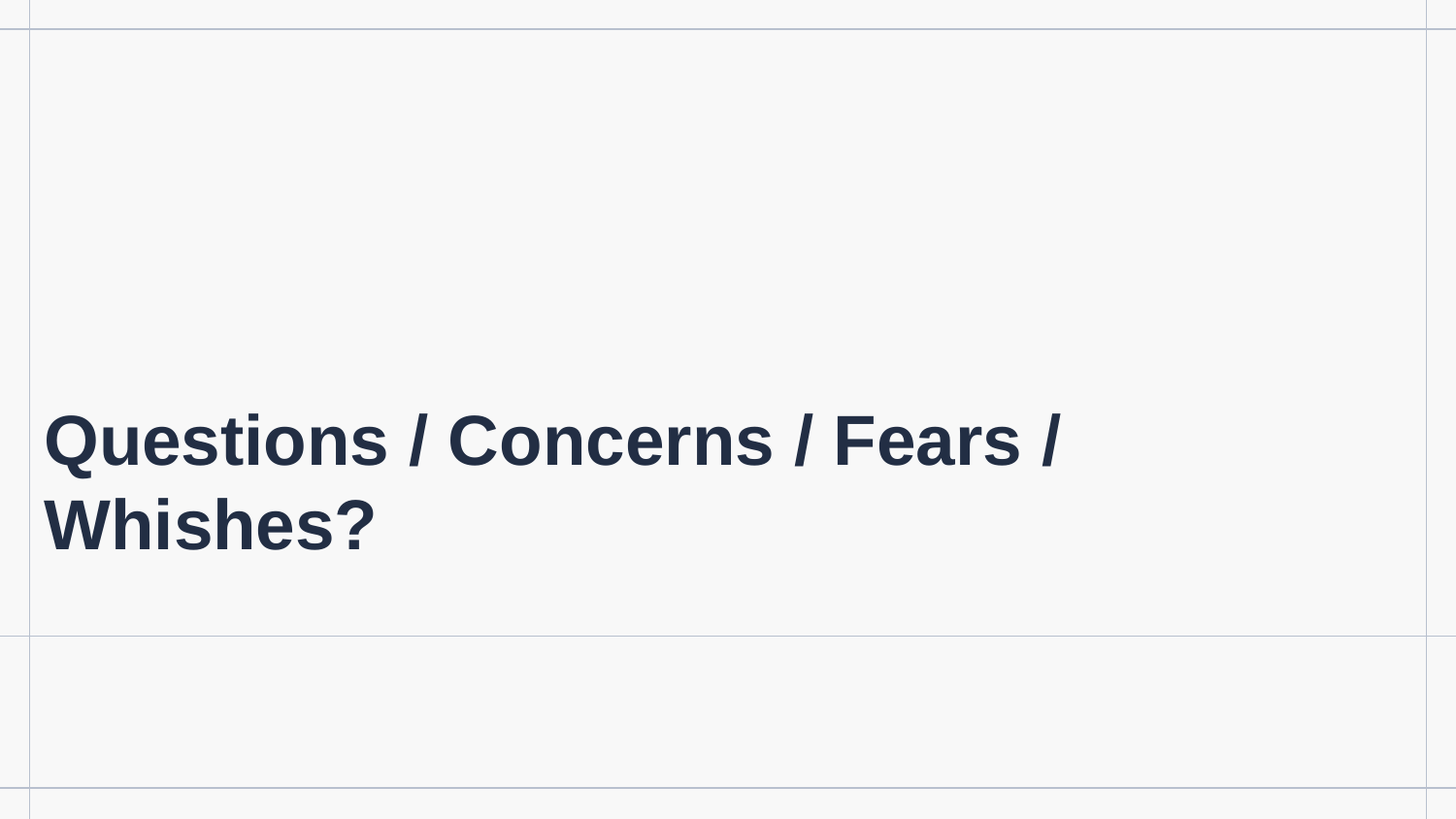

# Questions / Concerns / Fears / Whishes?